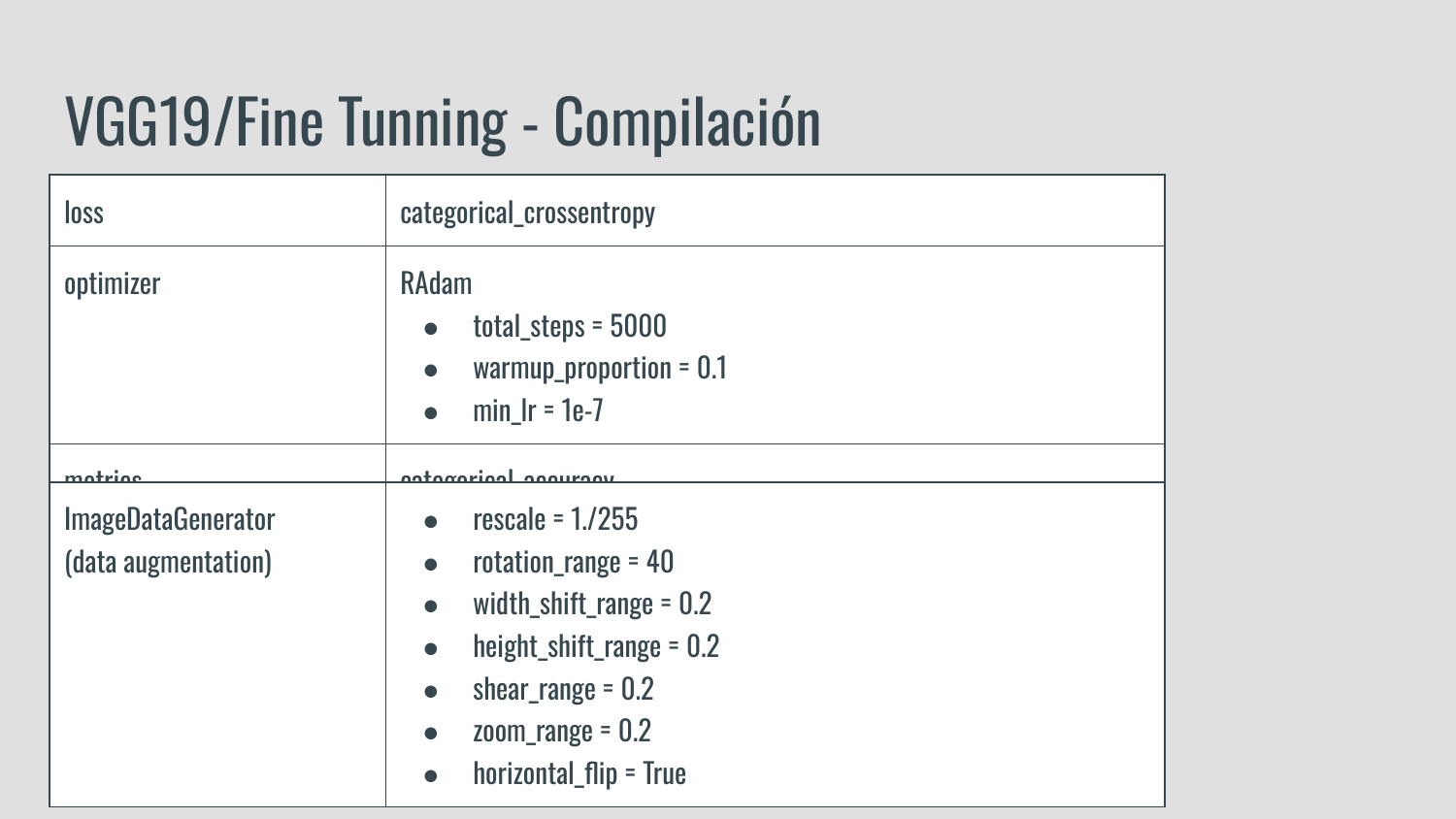

# VGG19/Fine Tunning - Compilación
| loss | categorical\_crossentropy |
| --- | --- |
| optimizer | RAdam total\_steps = 5000 warmup\_proportion = 0.1 min\_lr = 1e-7 |
| metrics | categorical\_accuracy |
| ImageDataGenerator (data augmentation) | rescale = 1./255 rotation\_range = 40 width\_shift\_range = 0.2 height\_shift\_range = 0.2 shear\_range = 0.2 zoom\_range = 0.2 horizontal\_flip = True |
| --- | --- |